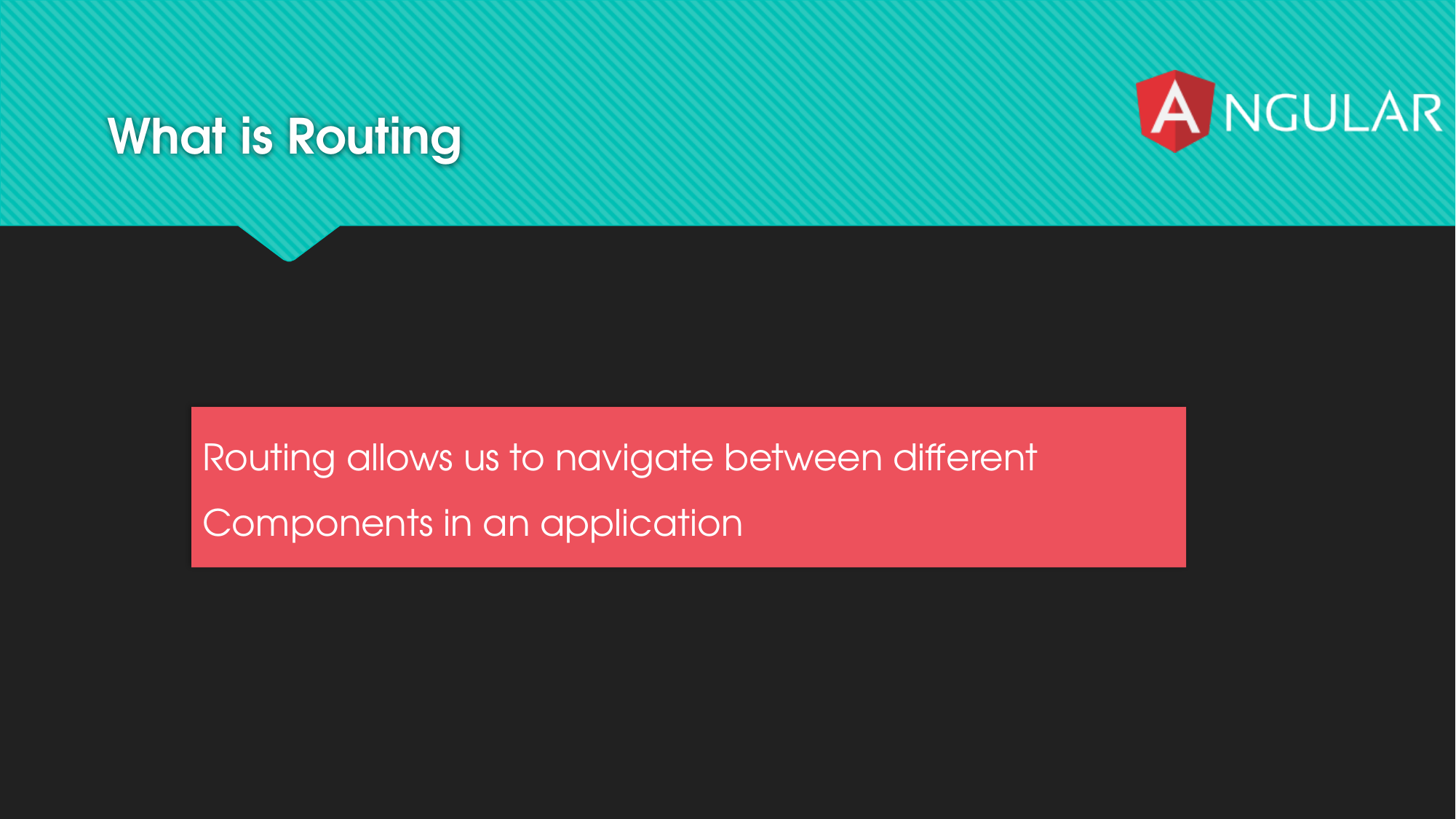

# What is Routing
Routing allows us to navigate between different Components in an application